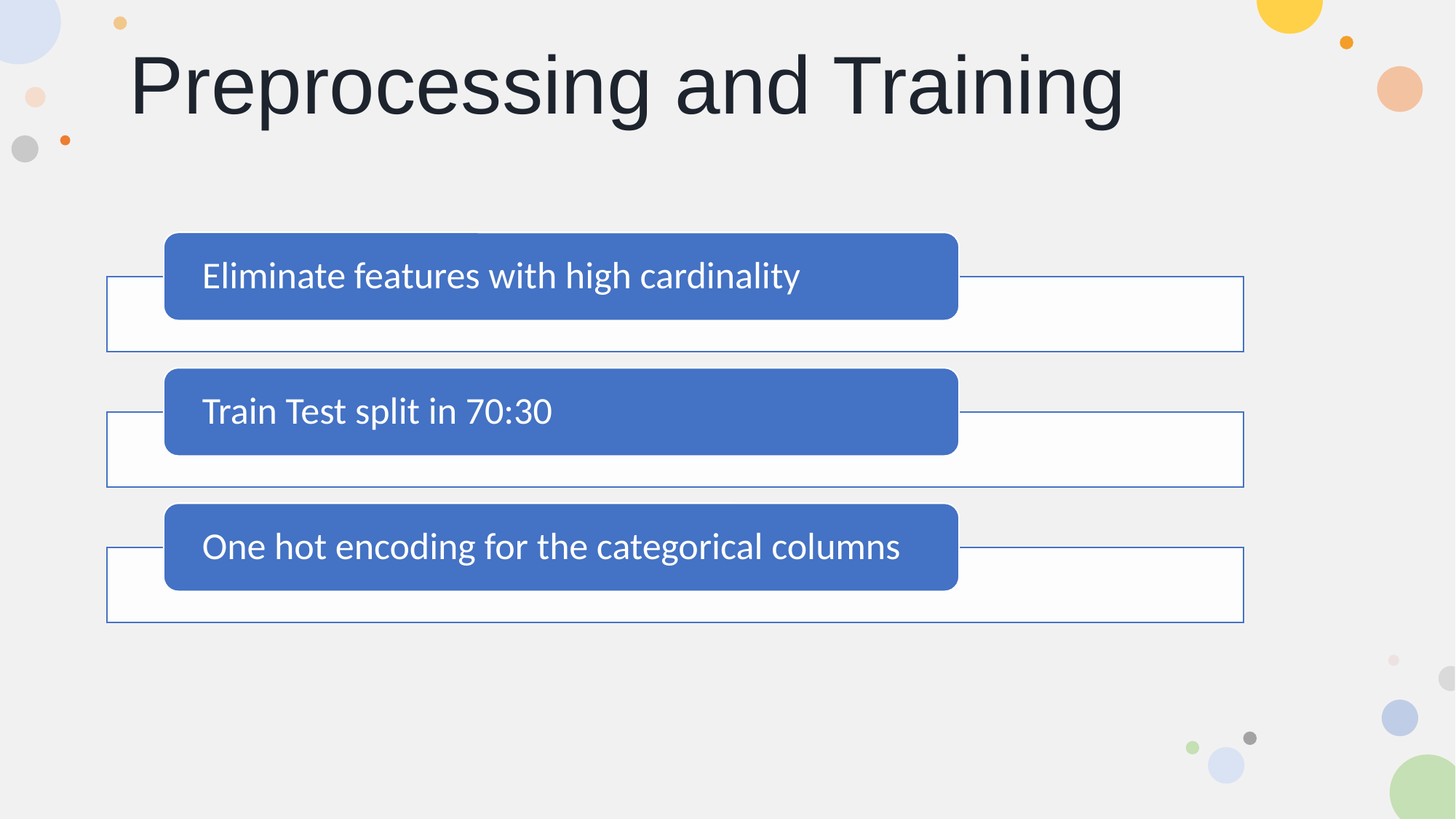

# Preprocessing and Training
Eliminate features with high cardinality
Train Test split in 70:30
One hot encoding for the categorical columns